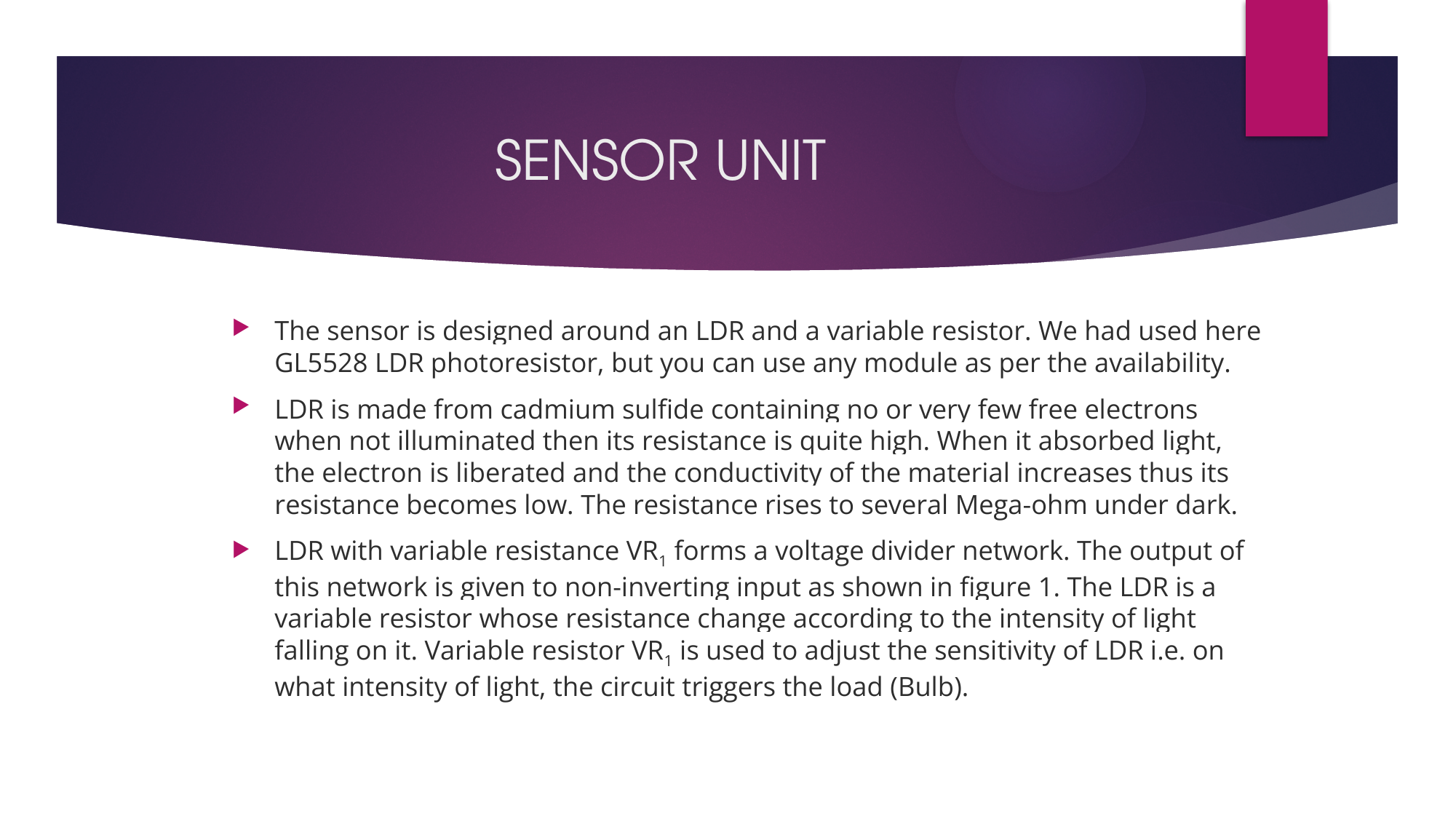

# SENSOR UNIT
The sensor is designed around an LDR and a variable resistor. We had used here GL5528 LDR photoresistor, but you can use any module as per the availability.
LDR is made from cadmium sulfide containing no or very few free electrons when not illuminated then its resistance is quite high. When it absorbed light, the electron is liberated and the conductivity of the material increases thus its resistance becomes low. The resistance rises to several Mega-ohm under dark.
LDR with variable resistance VR1 forms a voltage divider network. The output of this network is given to non-inverting input as shown in figure 1. The LDR is a variable resistor whose resistance change according to the intensity of light falling on it. Variable resistor VR1 is used to adjust the sensitivity of LDR i.e. on what intensity of light, the circuit triggers the load (Bulb).